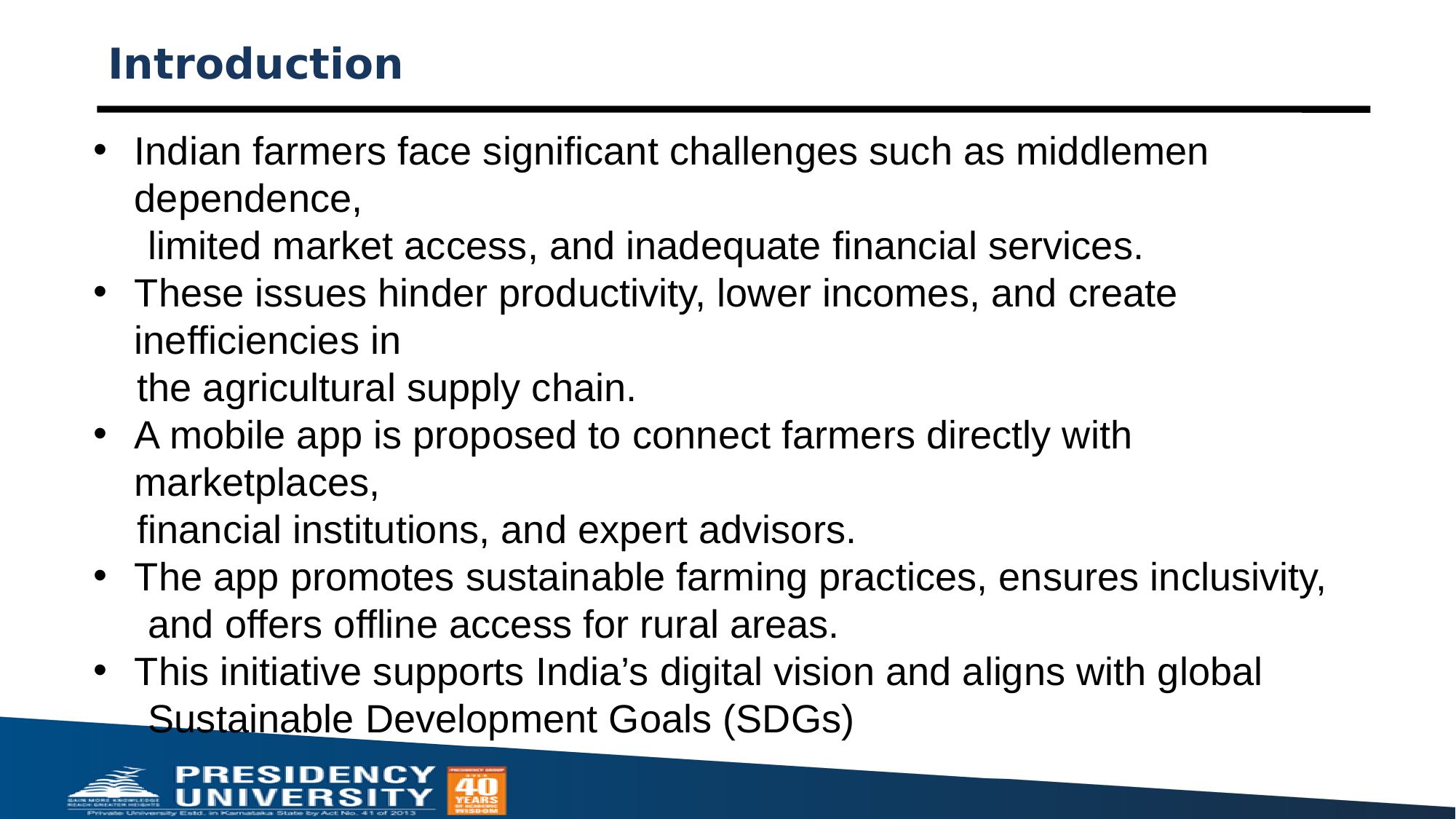

# Introduction

Indian farmers face significant challenges such as middlemen dependence,
     limited market access, and inadequate financial services.
These issues hinder productivity, lower incomes, and create inefficiencies in
    the agricultural supply chain.
A mobile app is proposed to connect farmers directly with marketplaces,
    financial institutions, and expert advisors.
The app promotes sustainable farming practices, ensures inclusivity,
     and offers offline access for rural areas.
This initiative supports India’s digital vision and aligns with global
     Sustainable Development Goals (SDGs)